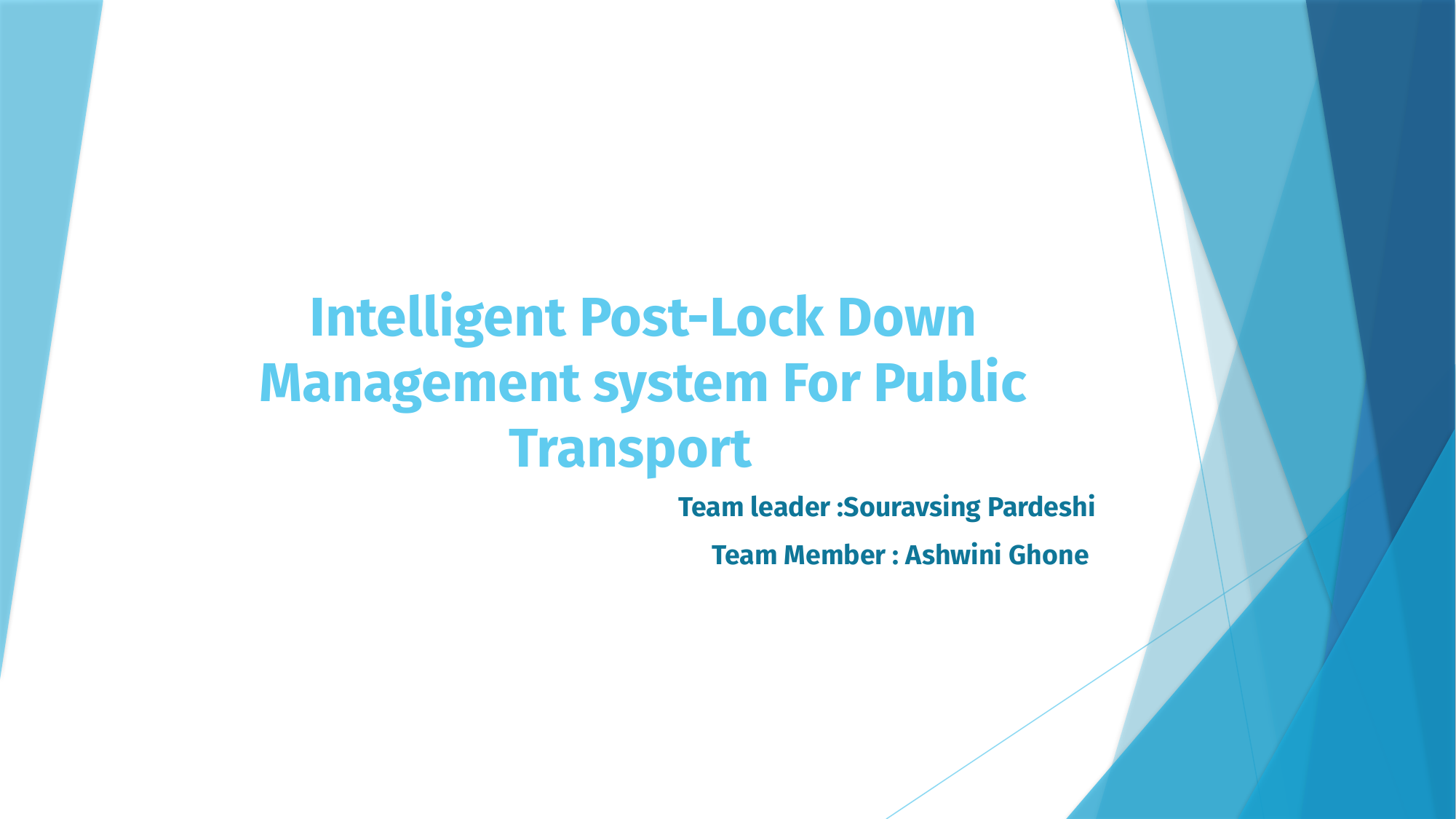

# Intelligent Post-Lock Down Management system For Public Transport
Team leader :Souravsing Pardeshi
Team Member : Ashwini Ghone